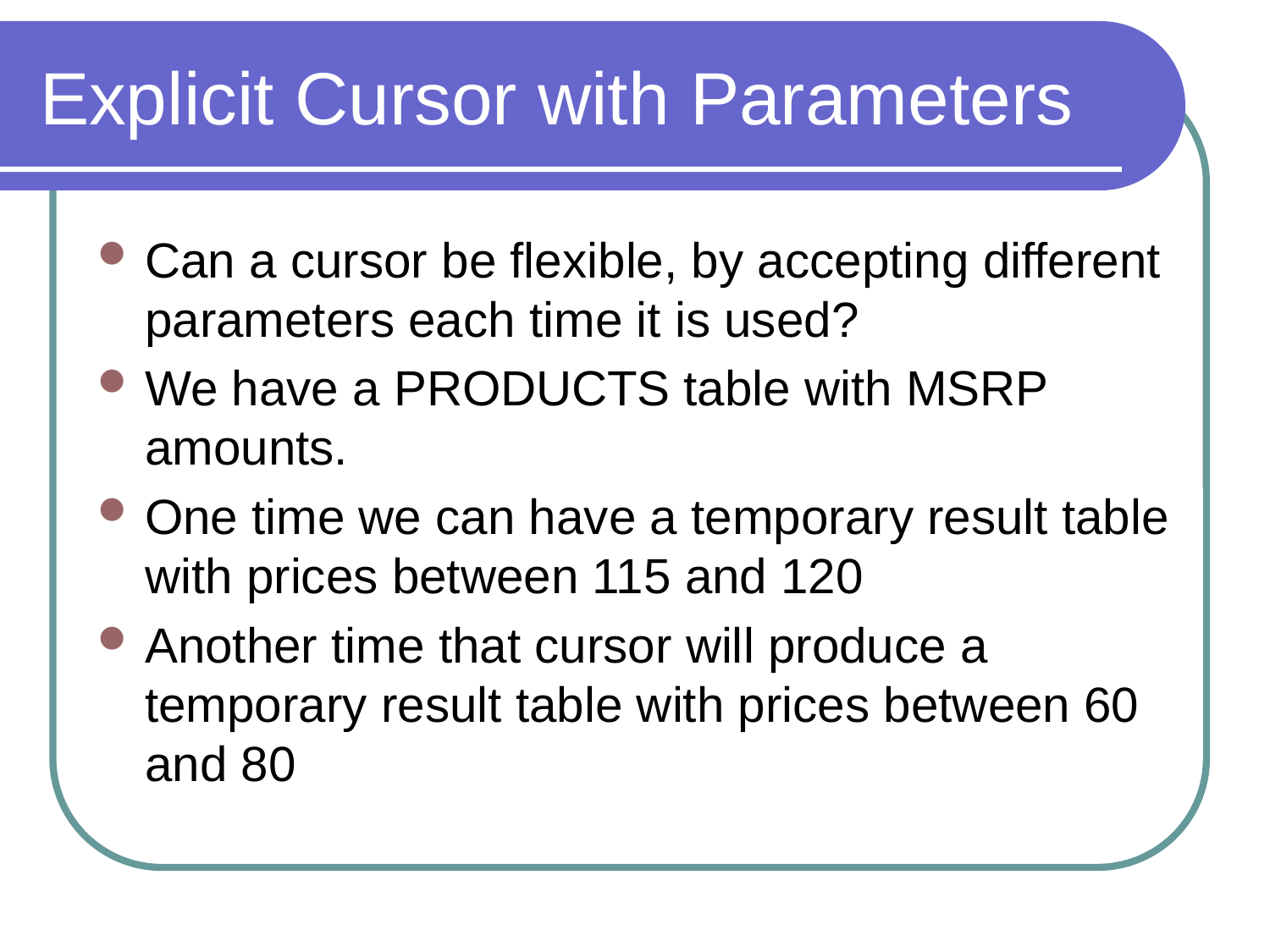

# Explicit Cursor with Parameters
Can a cursor be flexible, by accepting different parameters each time it is used?
We have a PRODUCTS table with MSRP amounts.
One time we can have a temporary result table with prices between 115 and 120
Another time that cursor will produce a temporary result table with prices between 60 and 80